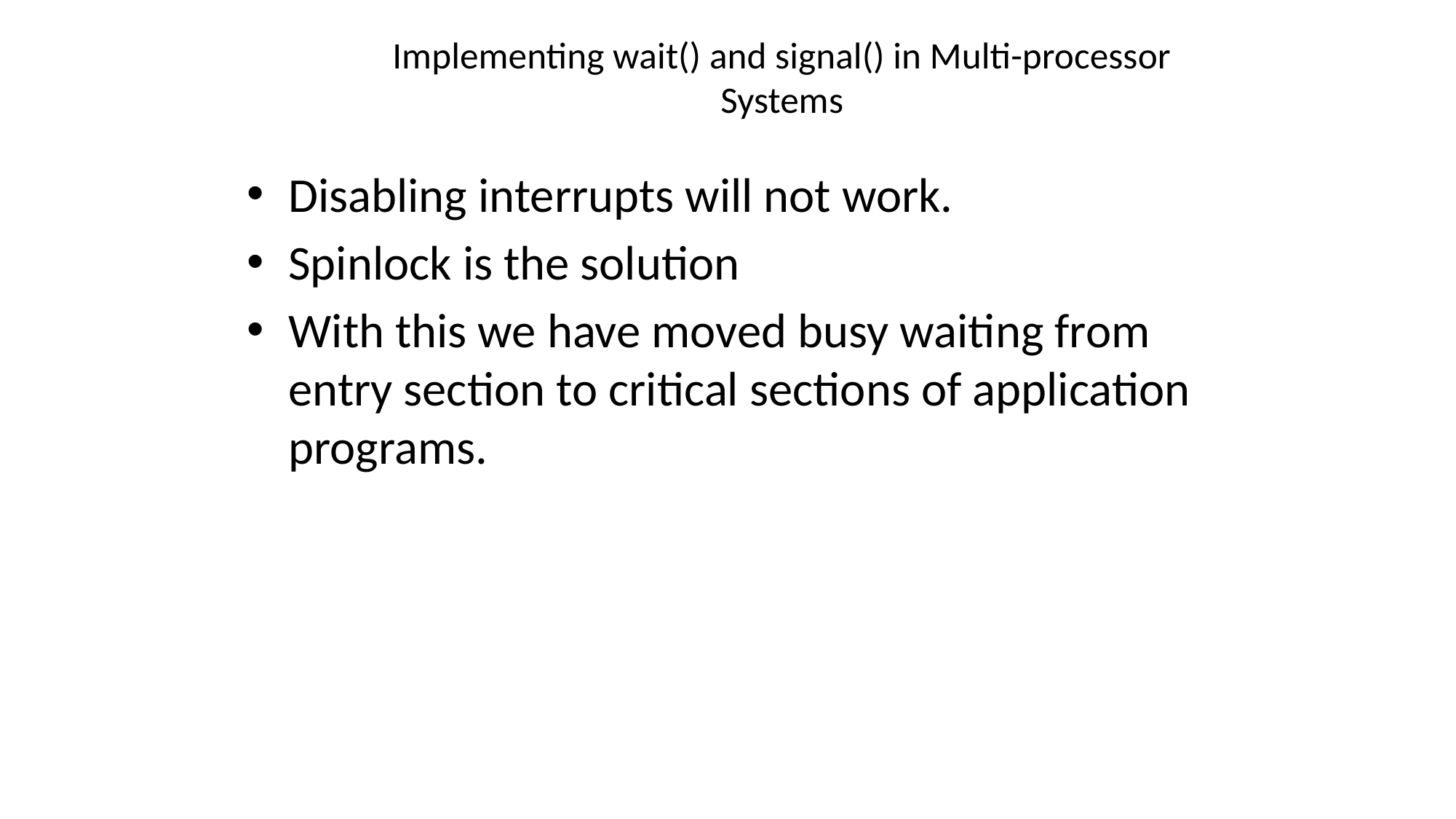

# Implementing wait() and signal() in Multi-processor Systems
Disabling interrupts will not work.
Spinlock is the solution
With this we have moved busy waiting from entry section to critical sections of application programs.